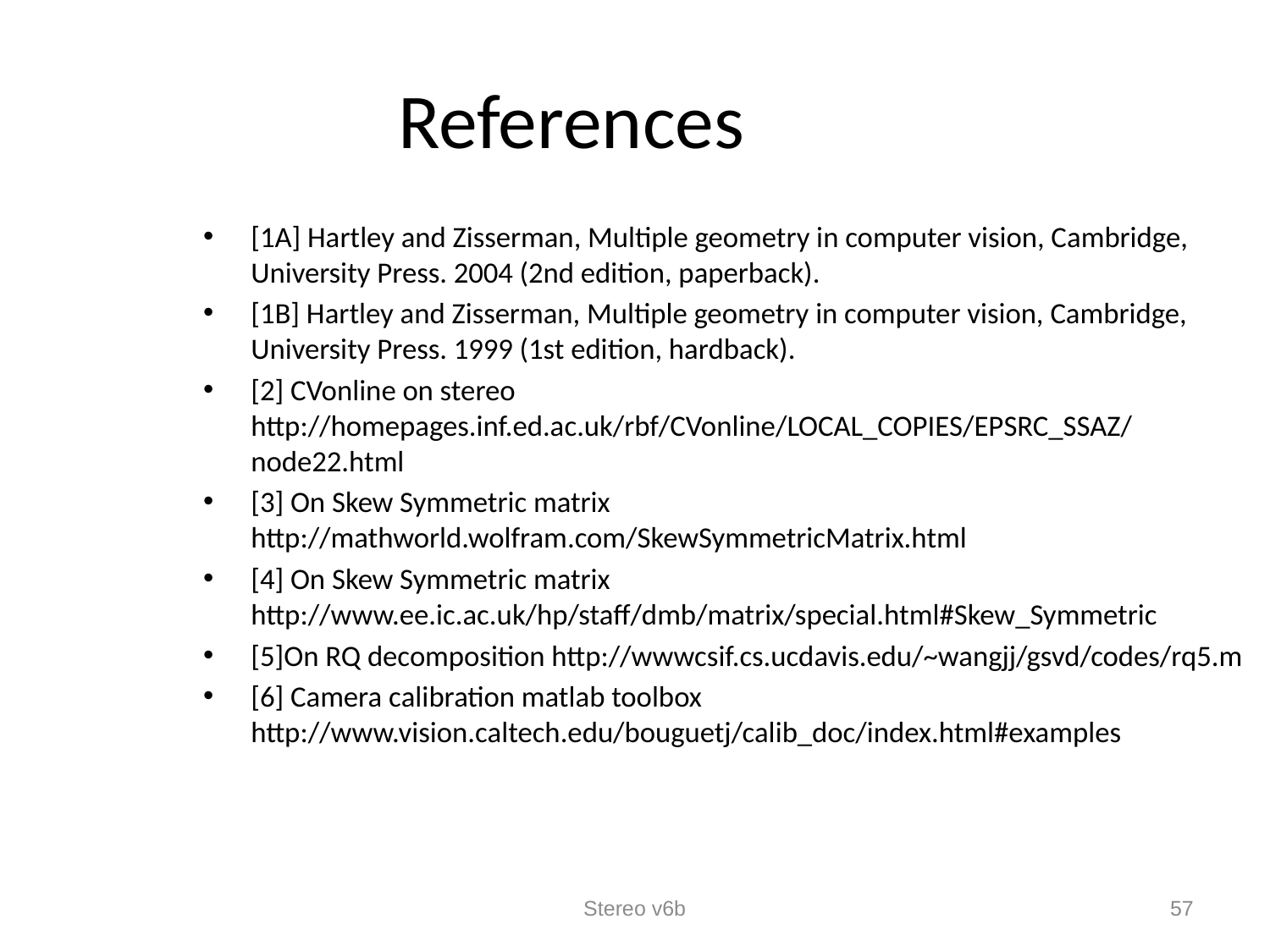

References
[1A] Hartley and Zisserman, Multiple geometry in computer vision, Cambridge, University Press. 2004 (2nd edition, paperback).
[1B] Hartley and Zisserman, Multiple geometry in computer vision, Cambridge, University Press. 1999 (1st edition, hardback).
[2] CVonline on stereo http://homepages.inf.ed.ac.uk/rbf/CVonline/LOCAL_COPIES/EPSRC_SSAZ/node22.html
[3] On Skew Symmetric matrix http://mathworld.wolfram.com/SkewSymmetricMatrix.html
[4] On Skew Symmetric matrix http://www.ee.ic.ac.uk/hp/staff/dmb/matrix/special.html#Skew_Symmetric
[5]On RQ decomposition http://wwwcsif.cs.ucdavis.edu/~wangjj/gsvd/codes/rq5.m
[6] Camera calibration matlab toolbox http://www.vision.caltech.edu/bouguetj/calib_doc/index.html#examples
Stereo v6b
57